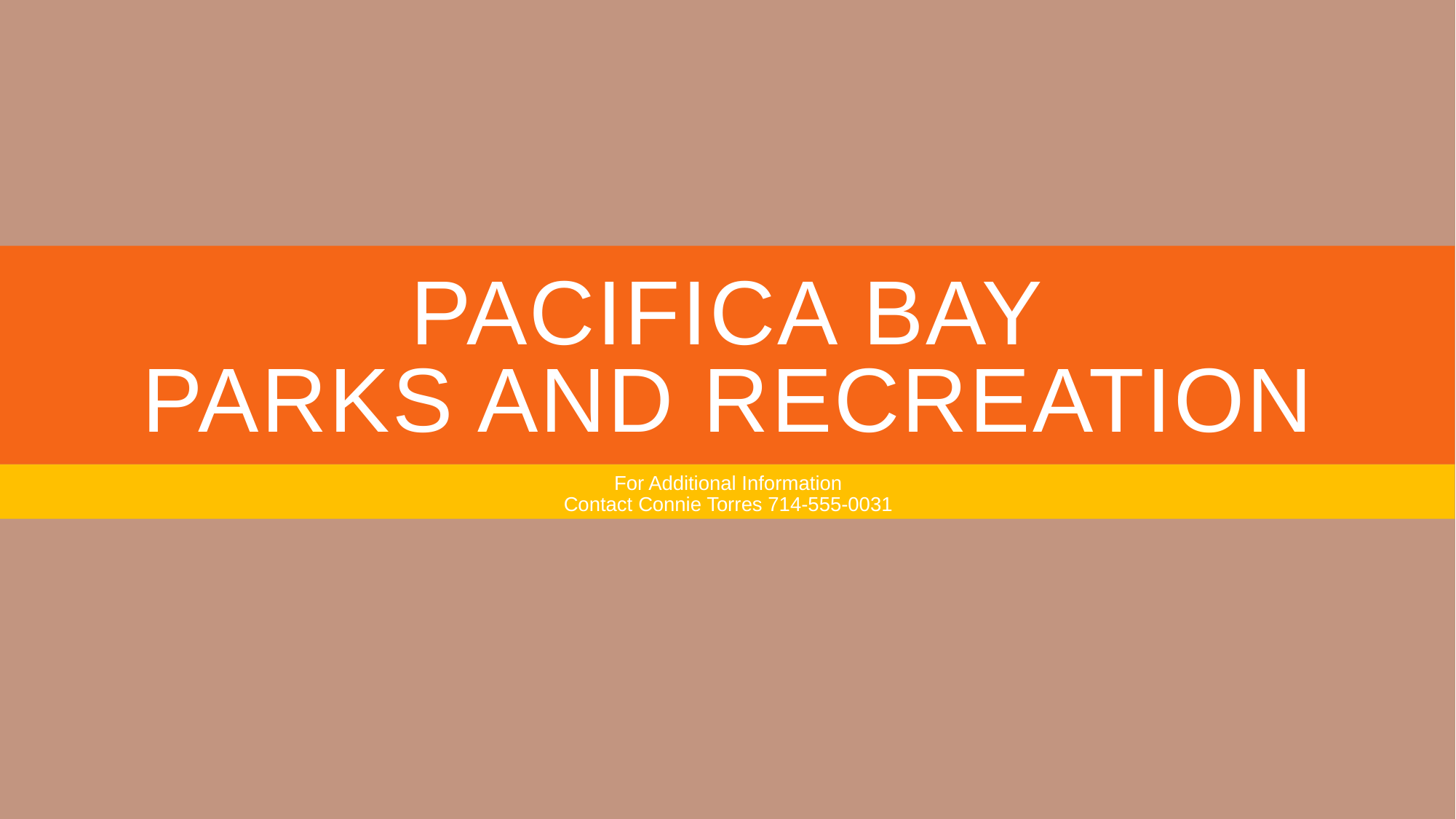

# Pacifica Bay Parks and Recreation
For Additional Information
Contact Connie Torres 714-555-0031